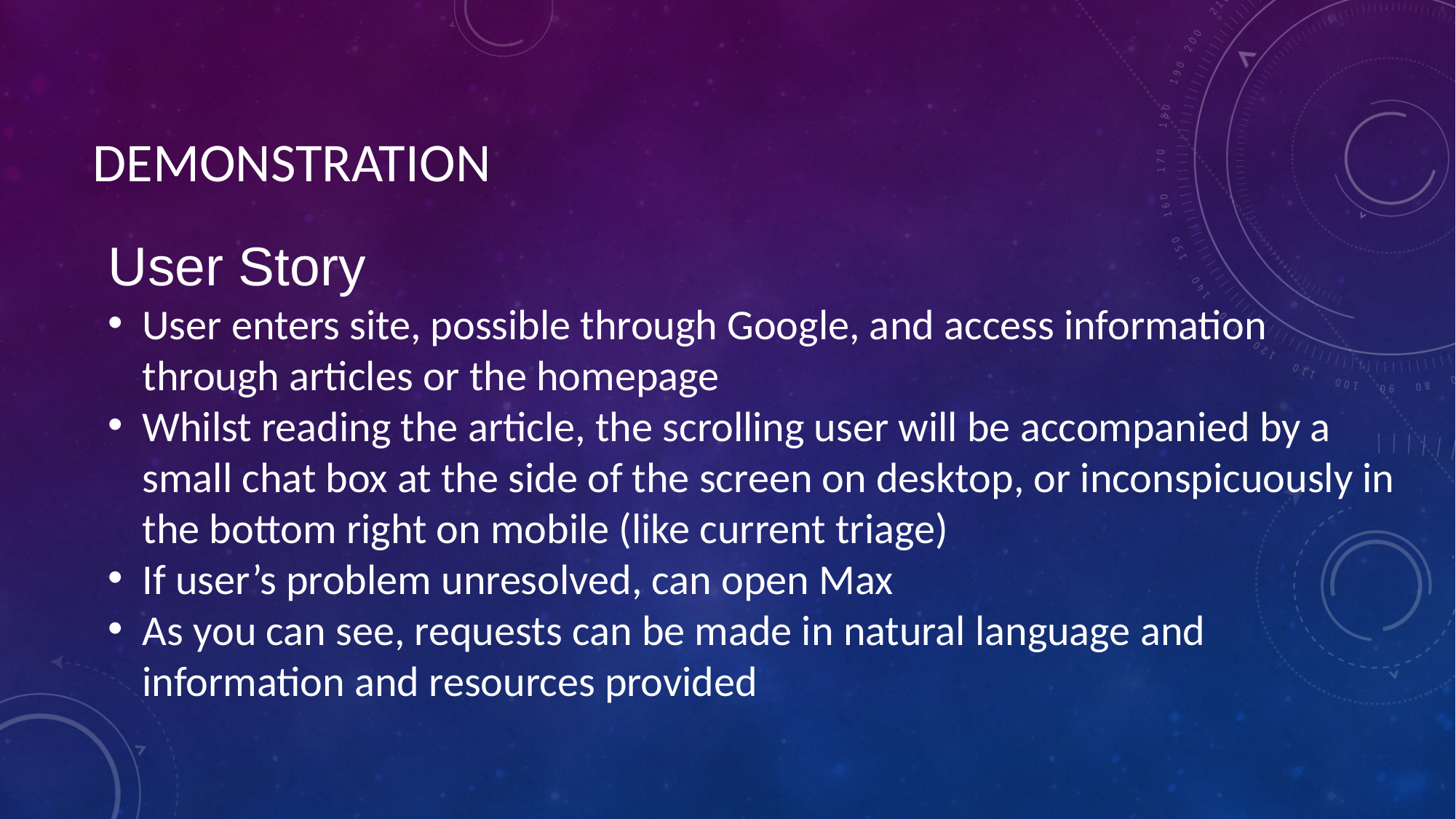

# Demonstration
User Story
User enters site, possible through Google, and access information through articles or the homepage
Whilst reading the article, the scrolling user will be accompanied by a small chat box at the side of the screen on desktop, or inconspicuously in the bottom right on mobile (like current triage)
If user’s problem unresolved, can open Max
As you can see, requests can be made in natural language and information and resources provided